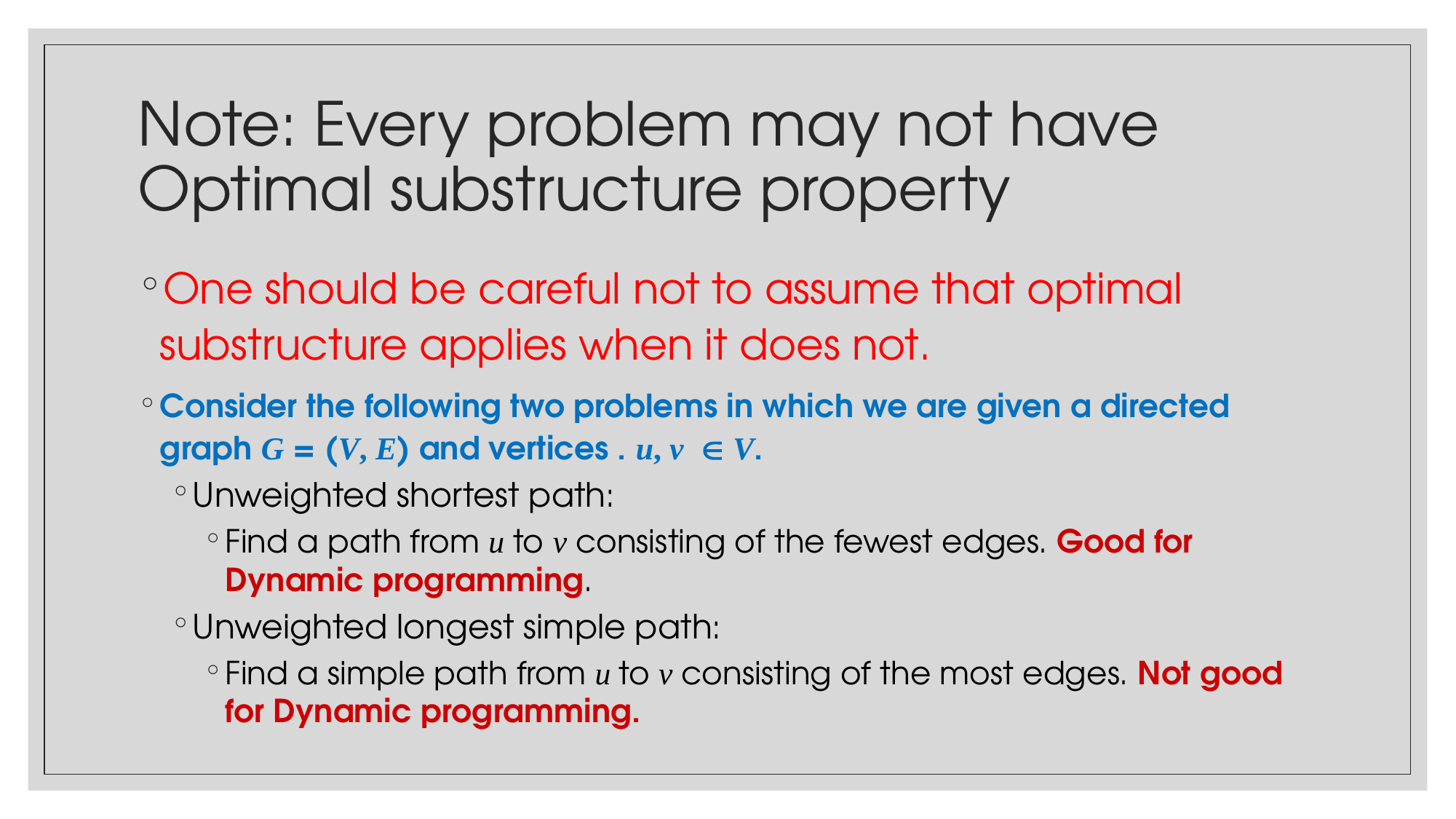

# Note: Every problem may not have Optimal substructure property
One should be careful not to assume that optimal substructure applies when it does not.
Consider the following two problems in which we are given a directed graph G = (V, E) and vertices . u, v  ∈ V.
Unweighted shortest path:
Find a path from u to v consisting of the fewest edges. Good for Dynamic programming.
Unweighted longest simple path:
Find a simple path from u to v consisting of the most edges. Not good for Dynamic programming.